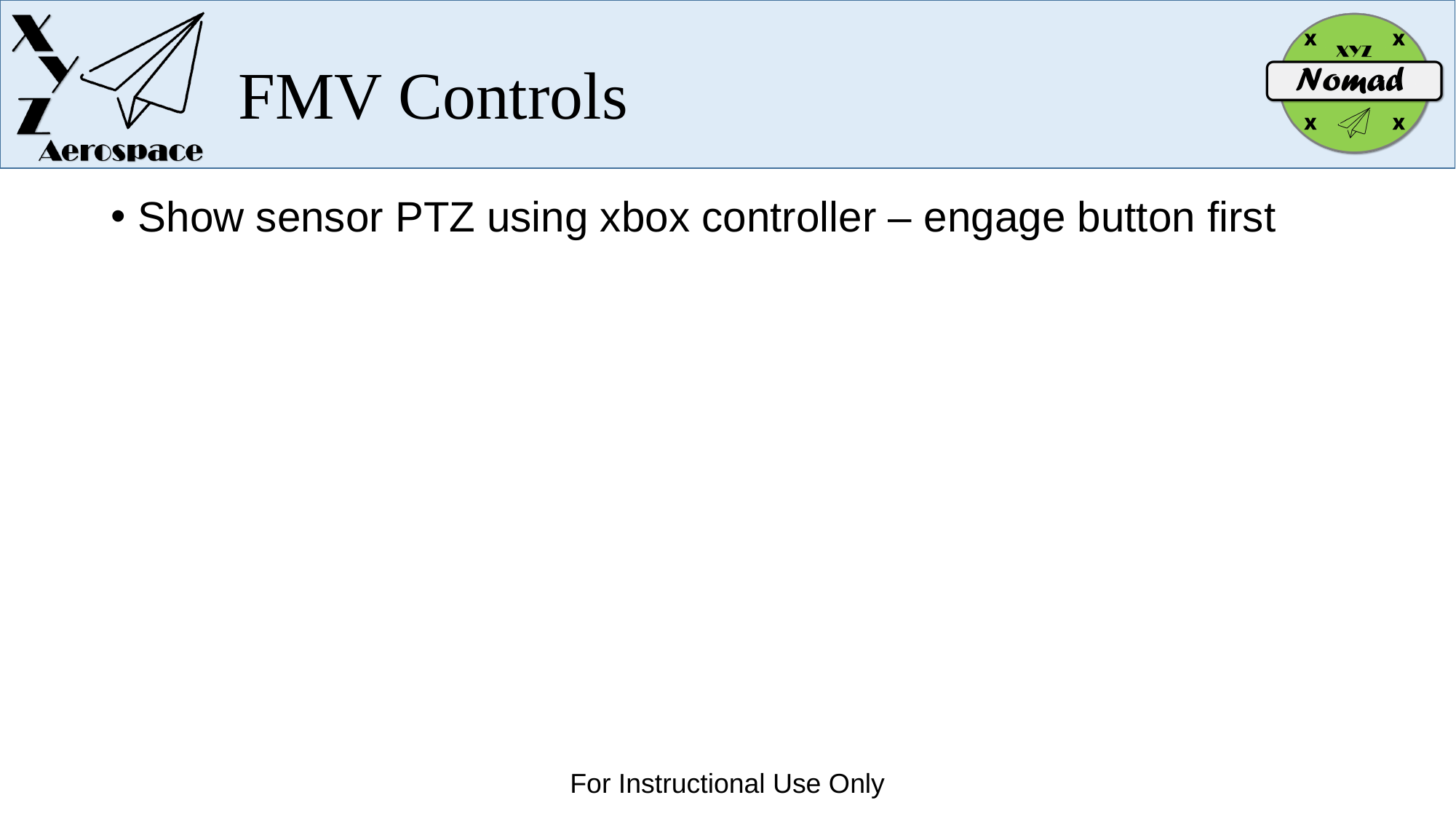

# FMV Controls
Show sensor PTZ using xbox controller – engage button first